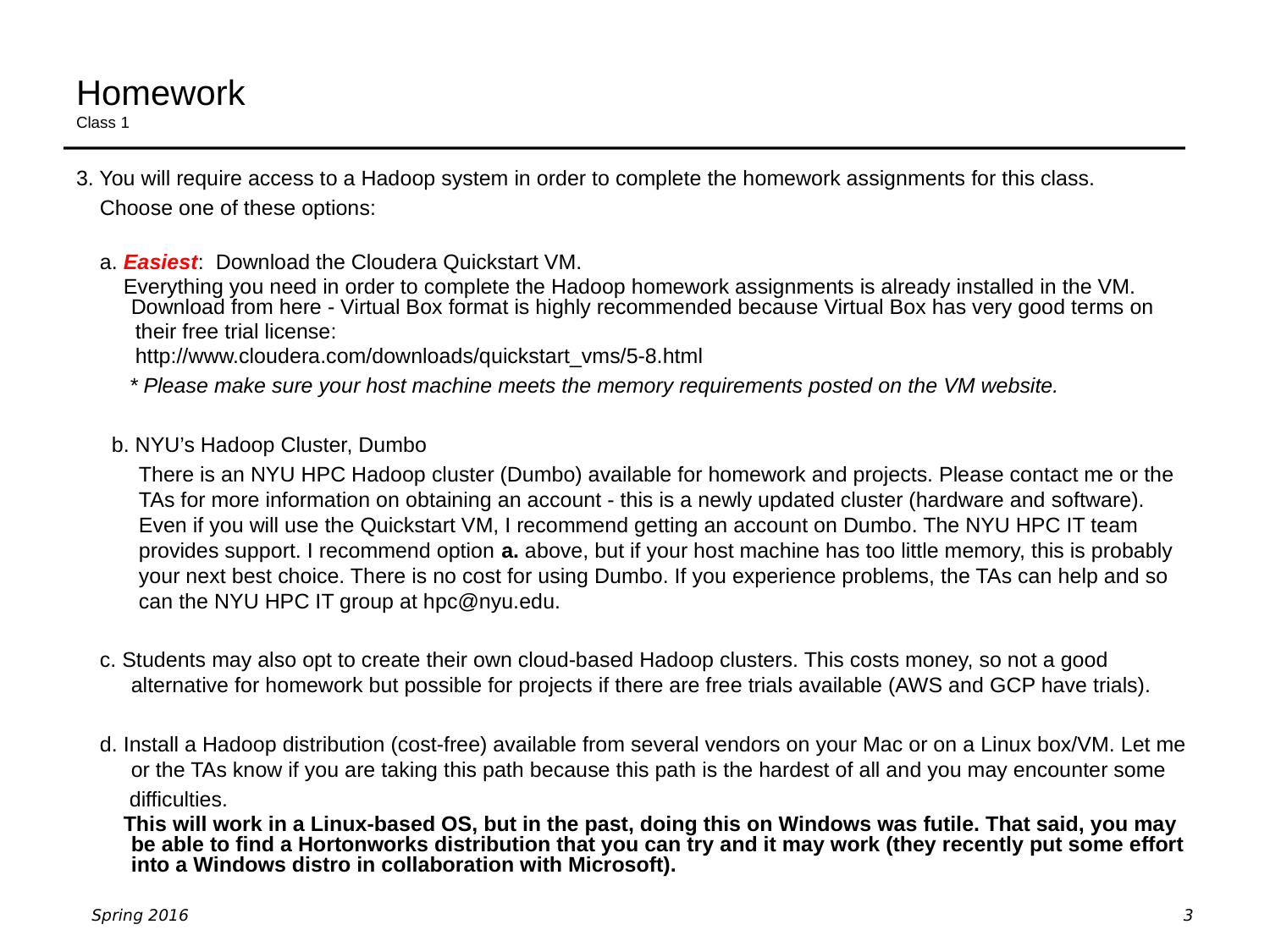

# Homework Class 1
3. You will require access to a Hadoop system in order to complete the homework assignments for this class.
    Choose one of these options:

a. Easiest:  Download the Cloudera Quickstart VM.
    Everything you need in order to complete the Hadoop homework assignments is already installed in the VM. Download from here - Virtual Box format is highly recommended because Virtual Box has very good terms on
      their free trial license:
      http://www.cloudera.com/downloads/quickstart_vms/5-8.html
     * Please make sure your host machine meets the memory requirements posted on the VM website.

  b. NYU’s Hadoop Cluster, Dumbo
There is an NYU HPC Hadoop cluster (Dumbo) available for homework and projects. Please contact me or the TAs for more information on obtaining an account - this is a newly updated cluster (hardware and software). Even if you will use the Quickstart VM, I recommend getting an account on Dumbo. The NYU HPC IT team provides support. I recommend option a. above, but if your host machine has too little memory, this is probably your next best choice. There is no cost for using Dumbo. If you experience problems, the TAs can help and so can the NYU HPC IT group at hpc@nyu.edu.

c. Students may also opt to create their own cloud-based Hadoop clusters. This costs money, so not a good alternative for homework but possible for projects if there are free trials available (AWS and GCP have trials).

d. Install a Hadoop distribution (cost-free) available from several vendors on your Mac or on a Linux box/VM. Let me or the TAs know if you are taking this path because this path is the hardest of all and you may encounter some
     difficulties.
    This will work in a Linux-based OS, but in the past, doing this on Windows was futile. That said, you may be able to find a Hortonworks distribution that you can try and it may work (they recently put some effort into a Windows distro in collaboration with Microsoft).

3